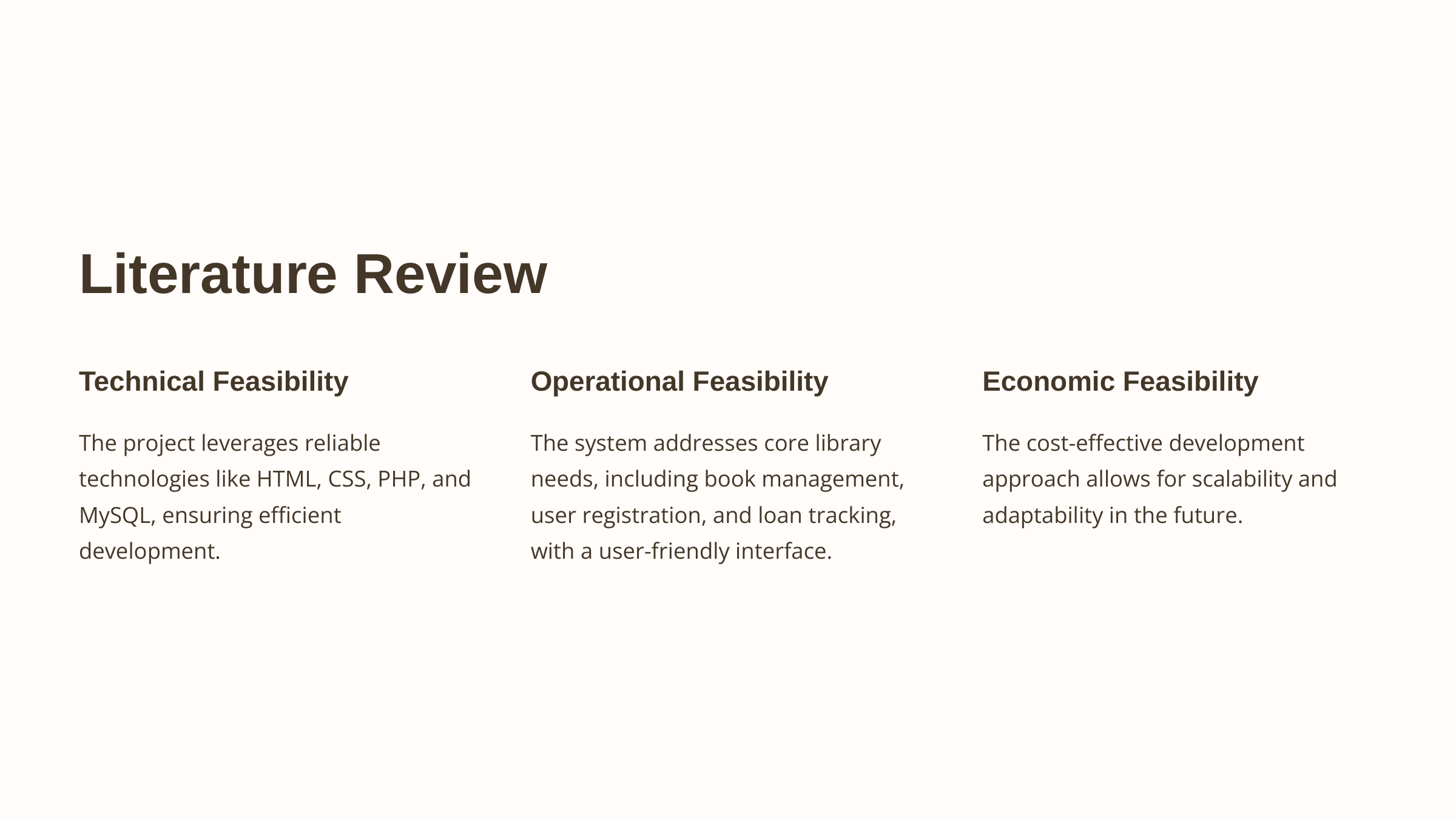

Literature Review
Technical Feasibility
Operational Feasibility
Economic Feasibility
The project leverages reliable technologies like HTML, CSS, PHP, and MySQL, ensuring efficient development.
The system addresses core library needs, including book management, user registration, and loan tracking, with a user-friendly interface.
The cost-effective development approach allows for scalability and adaptability in the future.